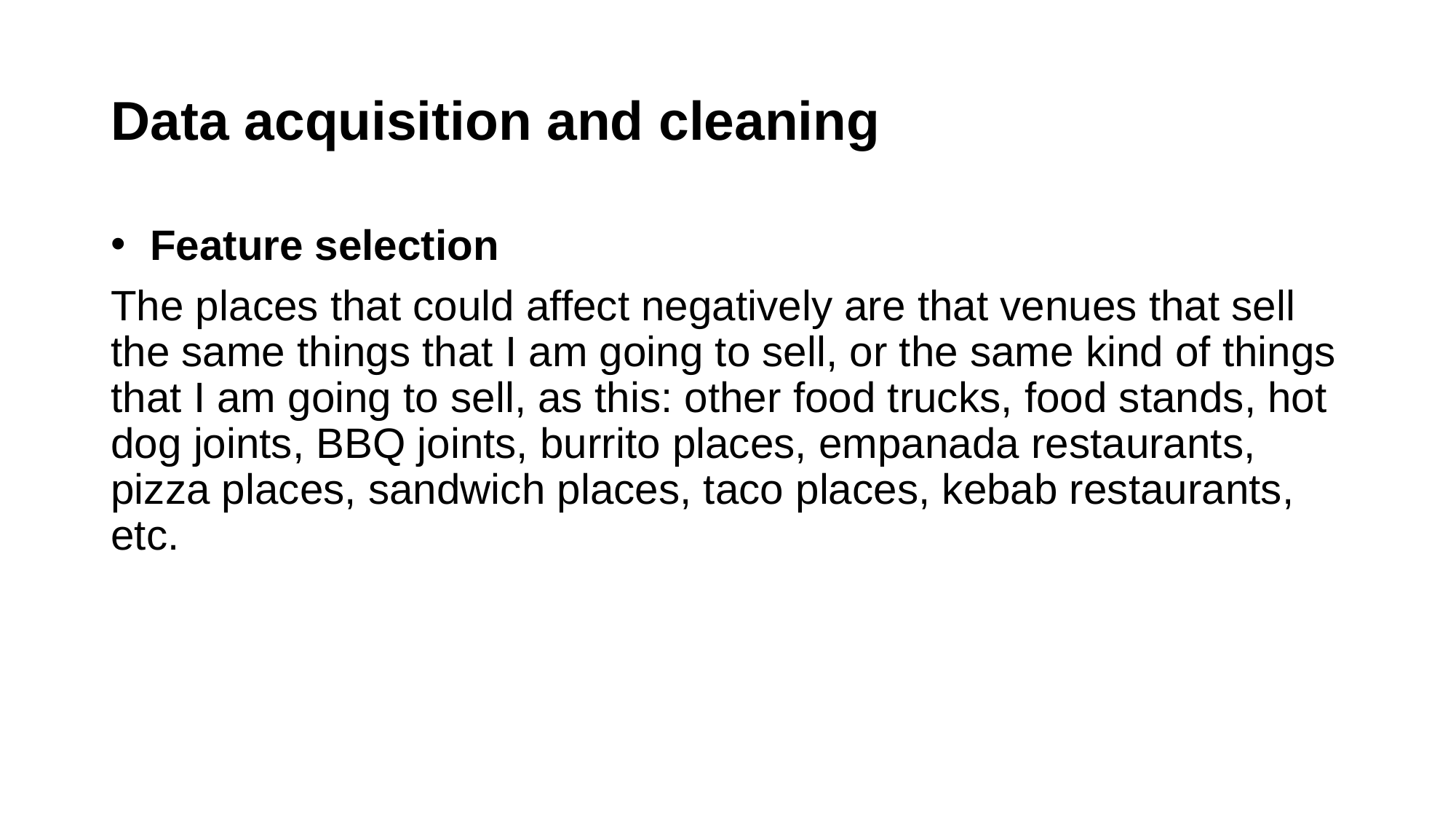

# Data acquisition and cleaning
 Feature selection
The places that could affect negatively are that venues that sell the same things that I am going to sell, or the same kind of things that I am going to sell, as this: other food trucks, food stands, hot dog joints, BBQ joints, burrito places, empanada restaurants, pizza places, sandwich places, taco places, kebab restaurants, etc.